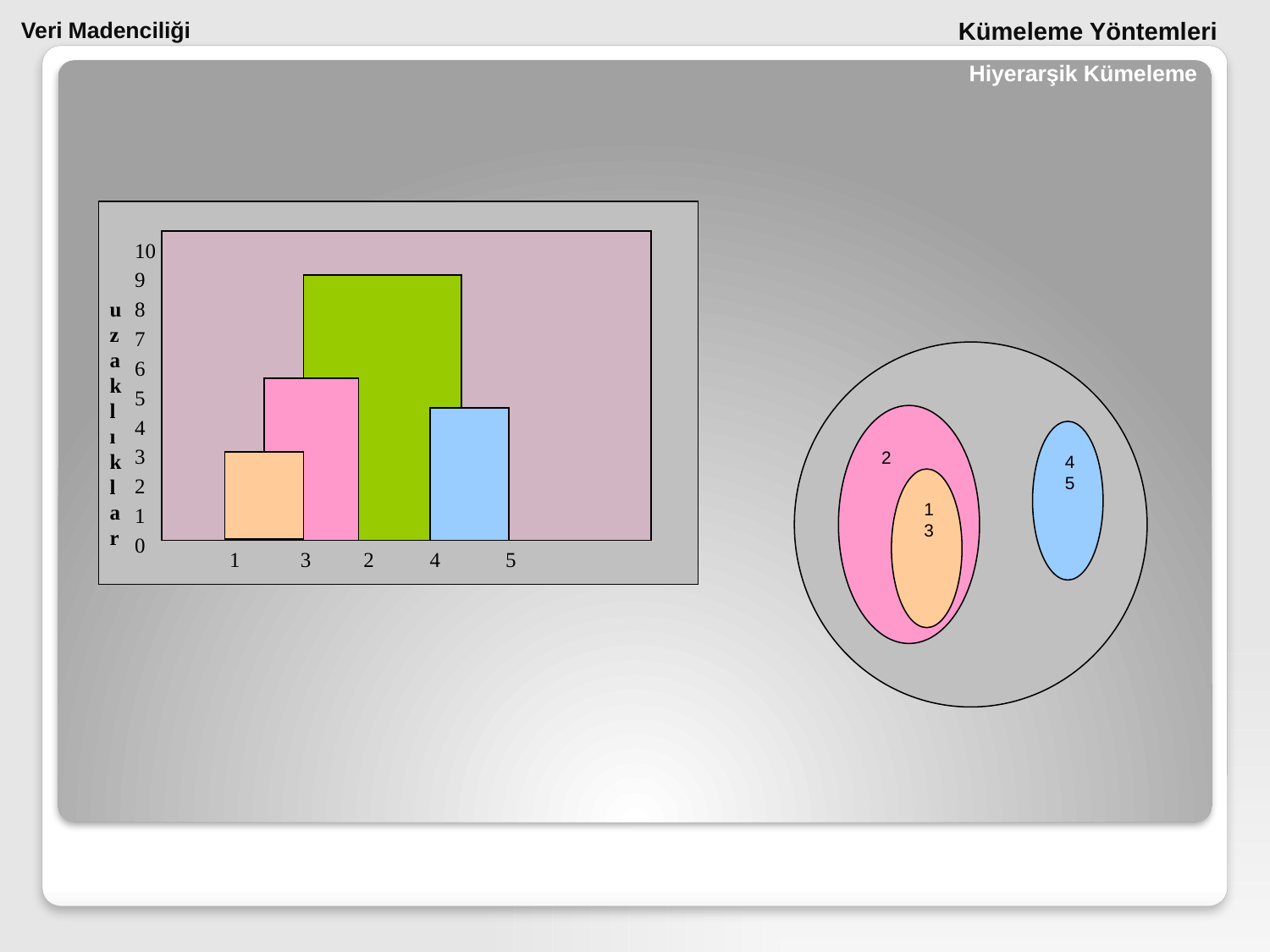

Kümeleme Yöntemleri
Veri Madenciliği
Hiyerarşik Kümeleme

10

9

uzaklıklar
8
7
6
5

4

3

2
1
0
1
3
2
4
5

  2
  4
  5
  1
  3